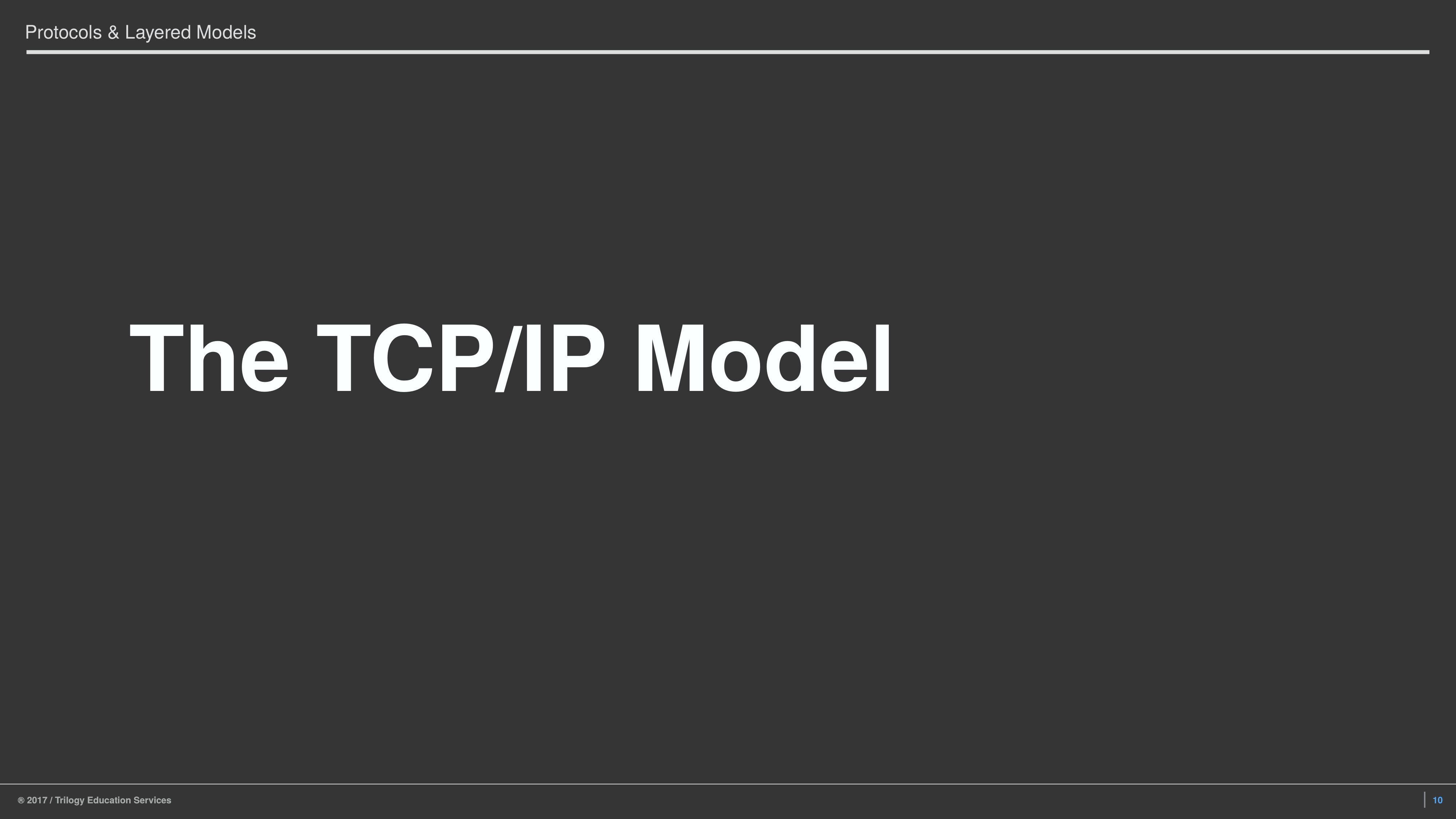

Protocols & Layered Models

The TCP/IP Model

® 2017 / Trilogy Education Services
10